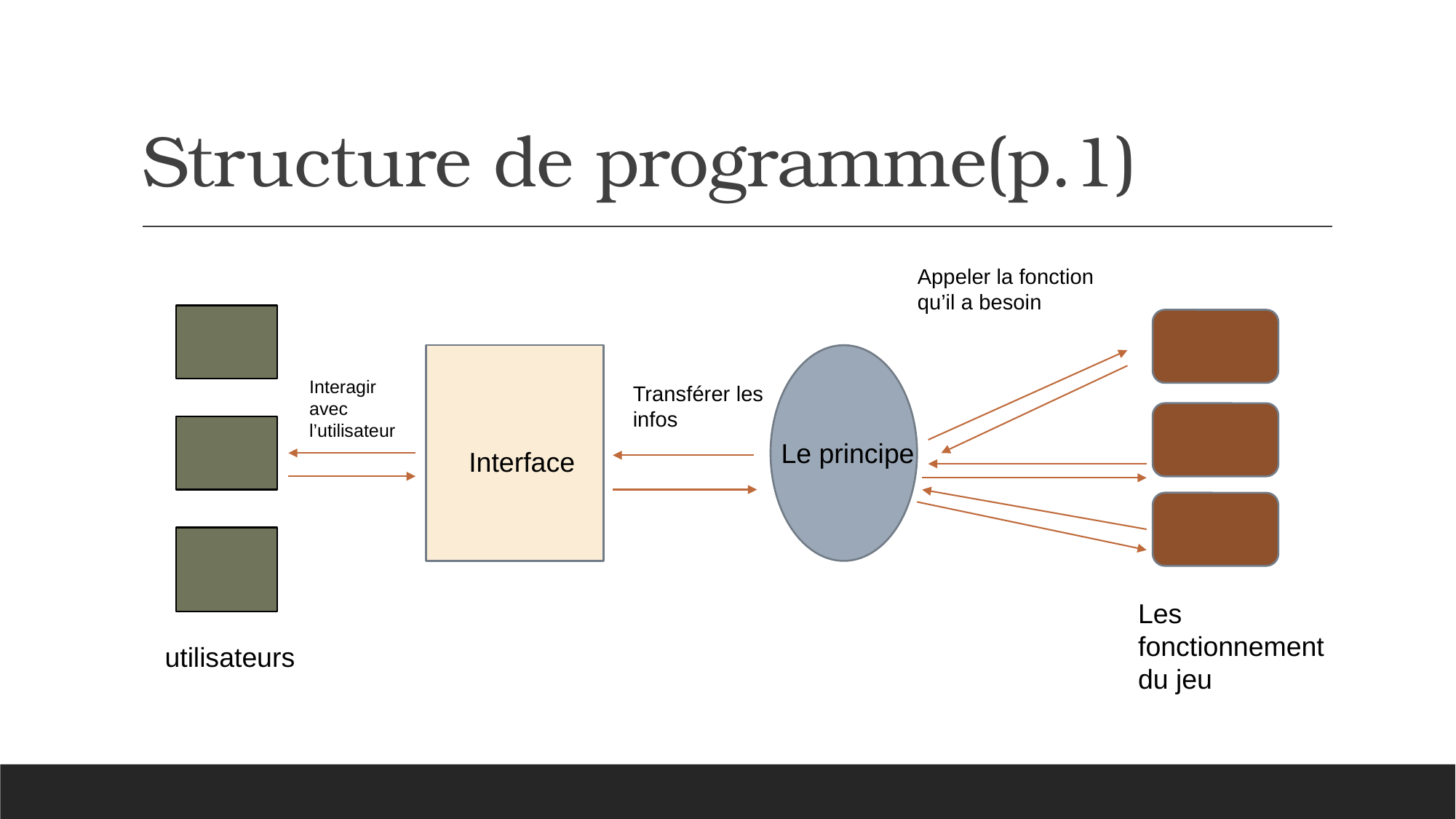

# Structure de programme(p.1)

Appeler la fonction qu’il a besoin

Interagir avec l’utilisateur
Transférer les infos

Le principe
      Interface

Les fonctionnement du jeu
utilisateurs